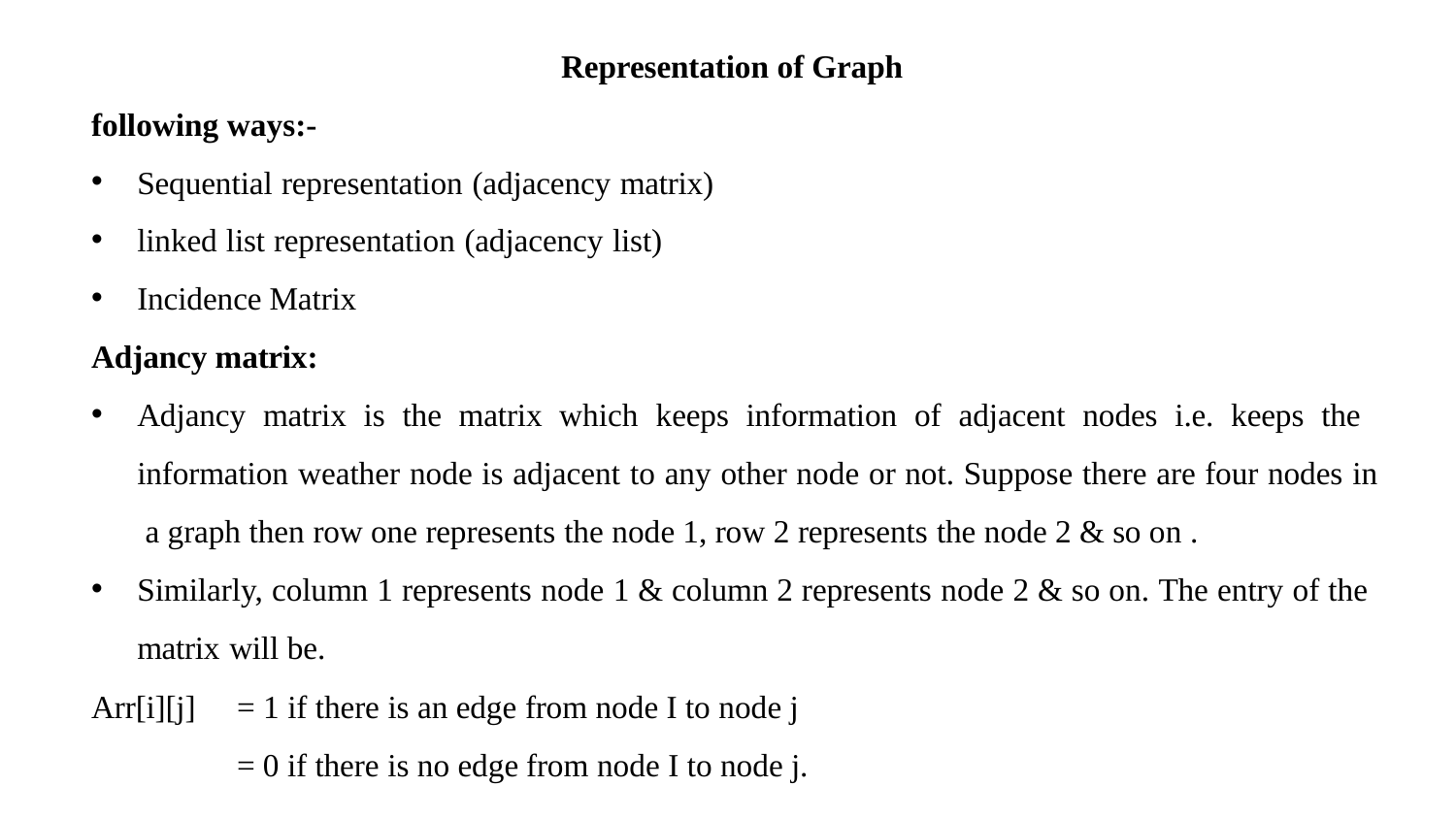

# Representation of Graph
following ways:-
Sequential representation (adjacency matrix)
linked list representation (adjacency list)
Incidence Matrix
Adjancy matrix:
Adjancy matrix is the matrix which keeps information of adjacent nodes i.e. keeps the  information weather node is adjacent to any other node or not. Suppose there are four nodes in  a graph then row one represents the node 1, row 2 represents the node 2 & so on .
Similarly, column 1 represents node 1 & column 2 represents node 2 & so on. The entry of the  matrix will be.
= 1 if there is an edge from node I to node j
= 0 if there is no edge from node I to node j.
Arr[i][j]